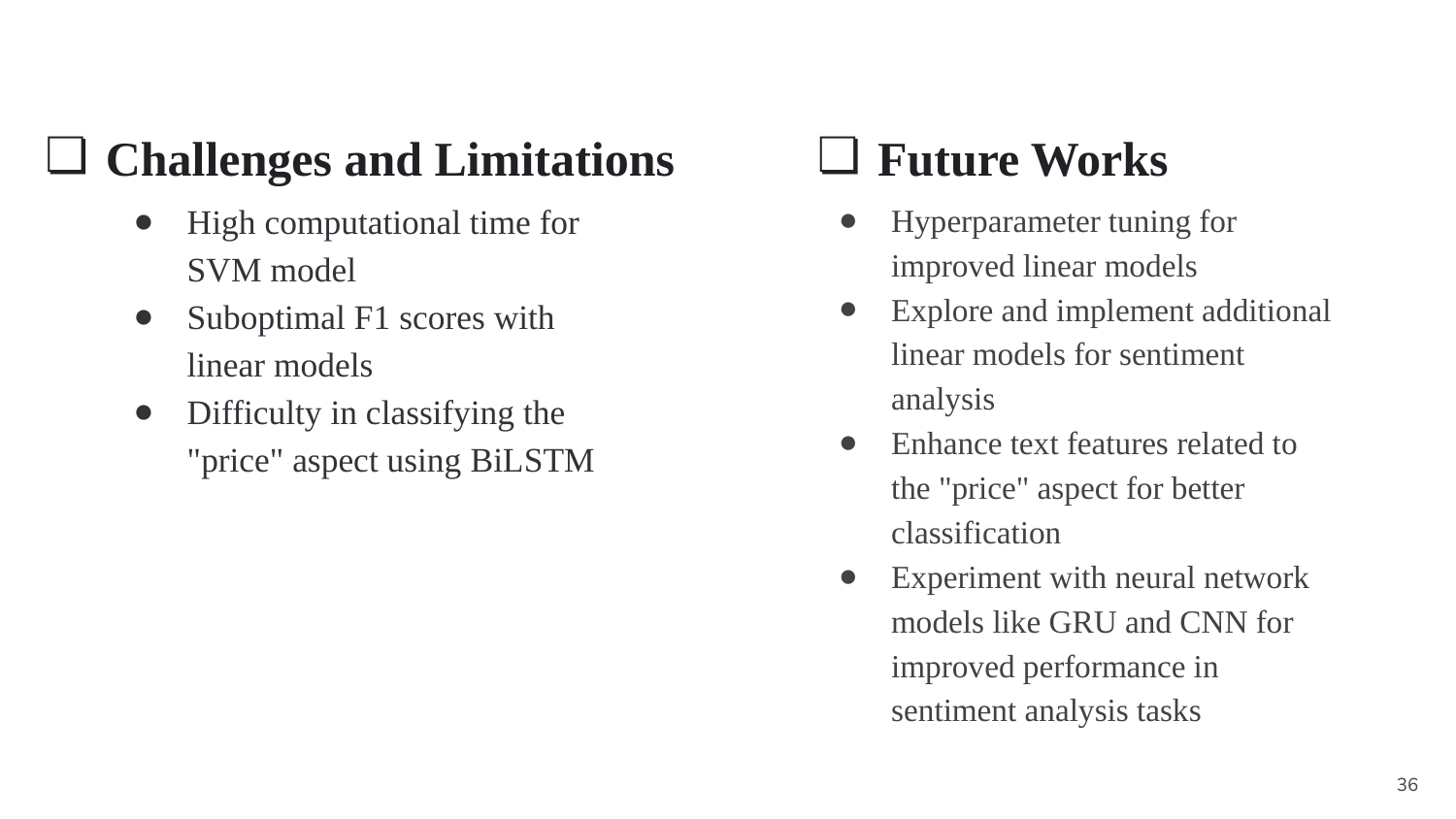

Challenges and Limitations
Future Works
High computational time for SVM model
Suboptimal F1 scores with linear models
Difficulty in classifying the "price" aspect using BiLSTM

Hyperparameter tuning for improved linear models
Explore and implement additional linear models for sentiment analysis
Enhance text features related to the "price" aspect for better classification
Experiment with neural network models like GRU and CNN for improved performance in sentiment analysis tasks

36